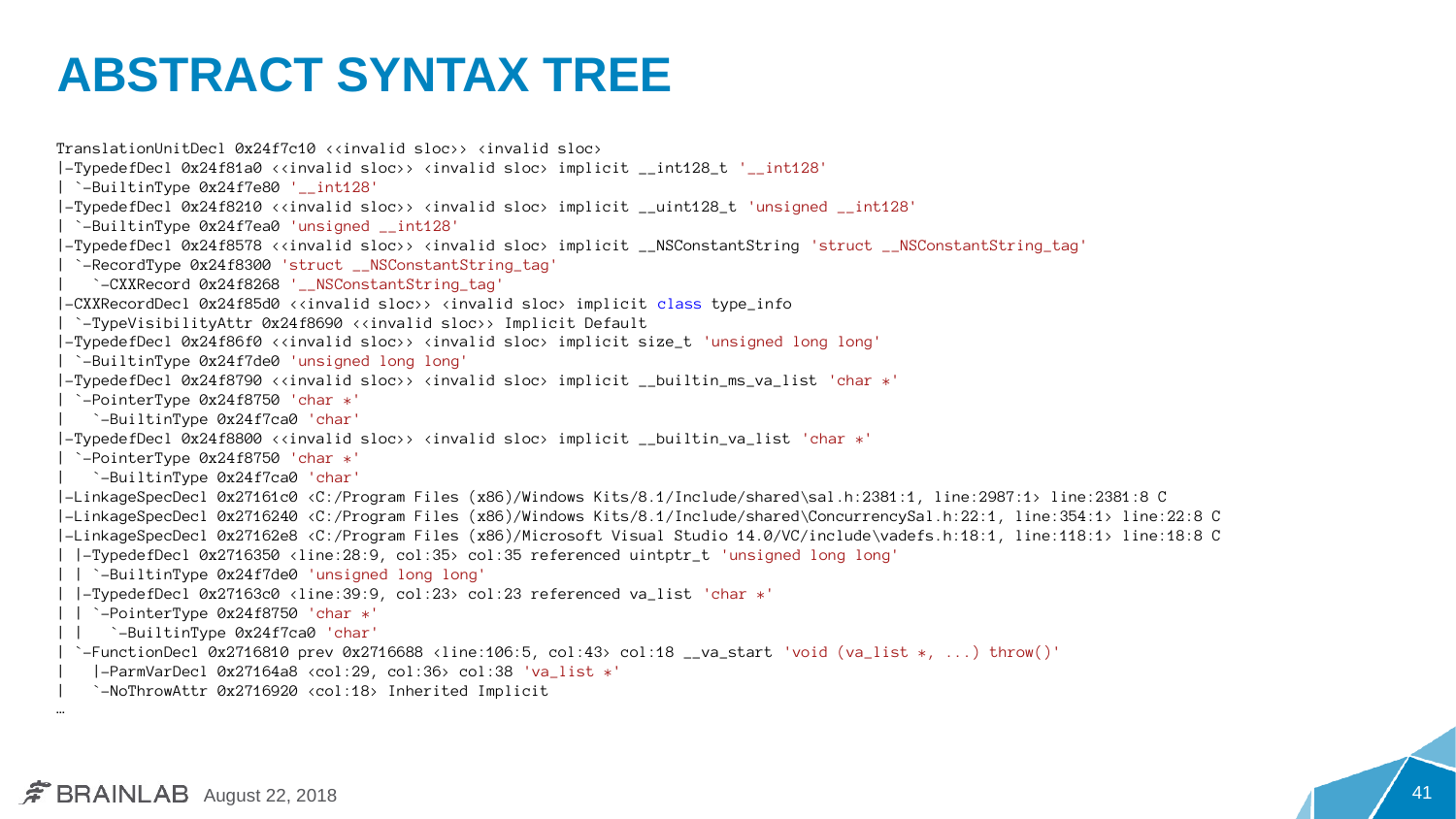

# Abstract Syntax Tree
TranslationUnitDecl 0x24f7c10 <<invalid sloc>> <invalid sloc>
|-TypedefDecl 0x24f81a0 <<invalid sloc>> <invalid sloc> implicit __int128_t '__int128'
| `-BuiltinType 0x24f7e80 '__int128'
|-TypedefDecl 0x24f8210 <<invalid sloc>> <invalid sloc> implicit __uint128_t 'unsigned __int128'
| `-BuiltinType 0x24f7ea0 'unsigned __int128'
|-TypedefDecl 0x24f8578 <<invalid sloc>> <invalid sloc> implicit __NSConstantString 'struct __NSConstantString_tag'
| `-RecordType 0x24f8300 'struct __NSConstantString_tag'
|   `-CXXRecord 0x24f8268 '__NSConstantString_tag'
|-CXXRecordDecl 0x24f85d0 <<invalid sloc>> <invalid sloc> implicit class type_info
| `-TypeVisibilityAttr 0x24f8690 <<invalid sloc>> Implicit Default
|-TypedefDecl 0x24f86f0 <<invalid sloc>> <invalid sloc> implicit size_t 'unsigned long long'
| `-BuiltinType 0x24f7de0 'unsigned long long'
|-TypedefDecl 0x24f8790 <<invalid sloc>> <invalid sloc> implicit __builtin_ms_va_list 'char *'
| `-PointerType 0x24f8750 'char *'
|   `-BuiltinType 0x24f7ca0 'char'
|-TypedefDecl 0x24f8800 <<invalid sloc>> <invalid sloc> implicit __builtin_va_list 'char *'
| `-PointerType 0x24f8750 'char *'
|   `-BuiltinType 0x24f7ca0 'char'
|-LinkageSpecDecl 0x27161c0 <C:/Program Files (x86)/Windows Kits/8.1/Include/shared\sal.h:2381:1, line:2987:1> line:2381:8 C
|-LinkageSpecDecl 0x2716240 <C:/Program Files (x86)/Windows Kits/8.1/Include/shared\ConcurrencySal.h:22:1, line:354:1> line:22:8 C
|-LinkageSpecDecl 0x27162e8 <C:/Program Files (x86)/Microsoft Visual Studio 14.0/VC/include\vadefs.h:18:1, line:118:1> line:18:8 C
| |-TypedefDecl 0x2716350 <line:28:9, col:35> col:35 referenced uintptr_t 'unsigned long long'
| | `-BuiltinType 0x24f7de0 'unsigned long long'
| |-TypedefDecl 0x27163c0 <line:39:9, col:23> col:23 referenced va_list 'char *'
| | `-PointerType 0x24f8750 'char *'
| |   `-BuiltinType 0x24f7ca0 'char'
| `-FunctionDecl 0x2716810 prev 0x2716688 <line:106:5, col:43> col:18 __va_start 'void (va_list *, ...) throw()'
|   |-ParmVarDecl 0x27164a8 <col:29, col:36> col:38 'va_list *'
|   `-NoThrowAttr 0x2716920 <col:18> Inherited Implicit
…